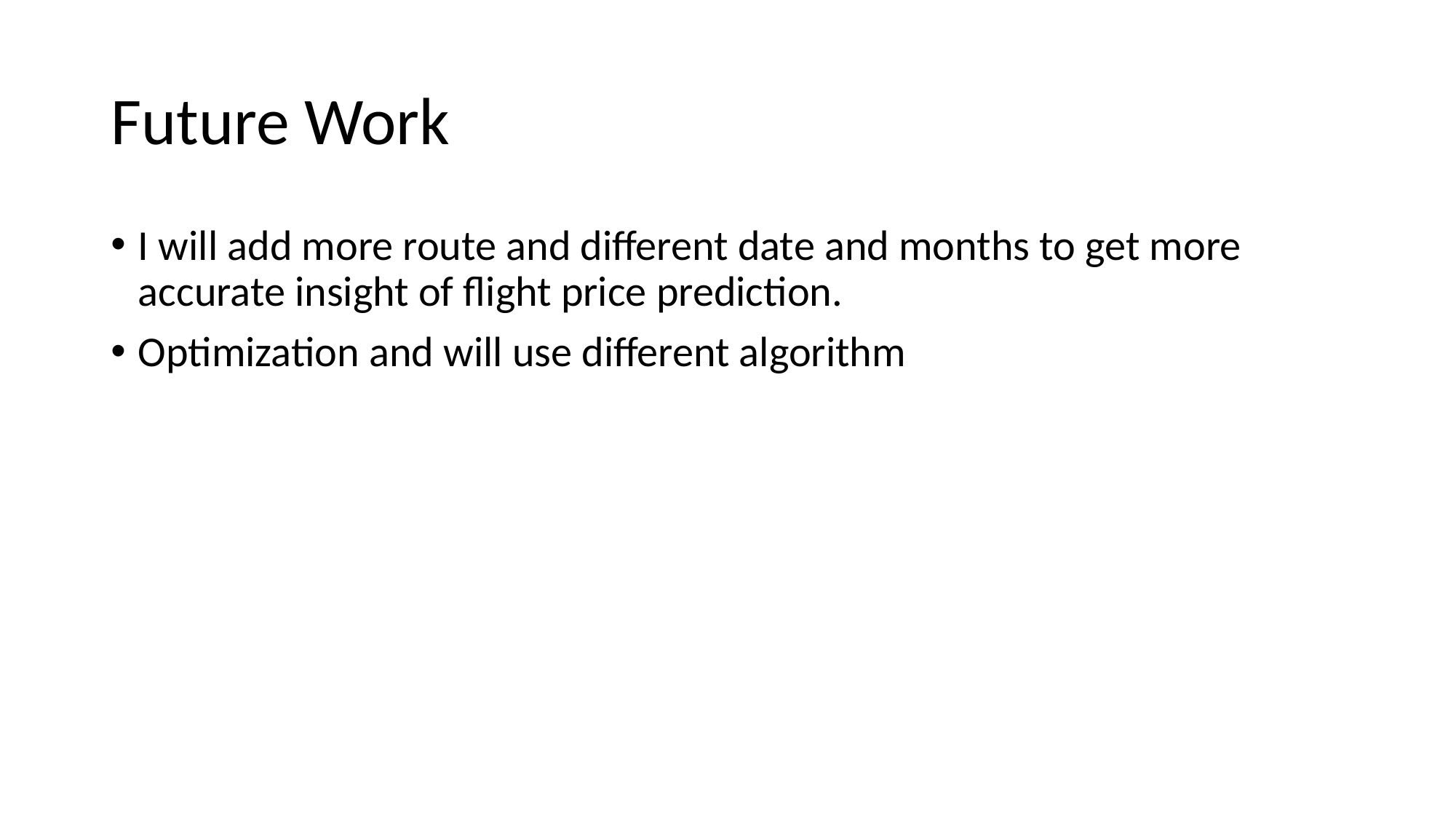

# Future Work
I will add more route and different date and months to get more accurate insight of flight price prediction.
Optimization and will use different algorithm